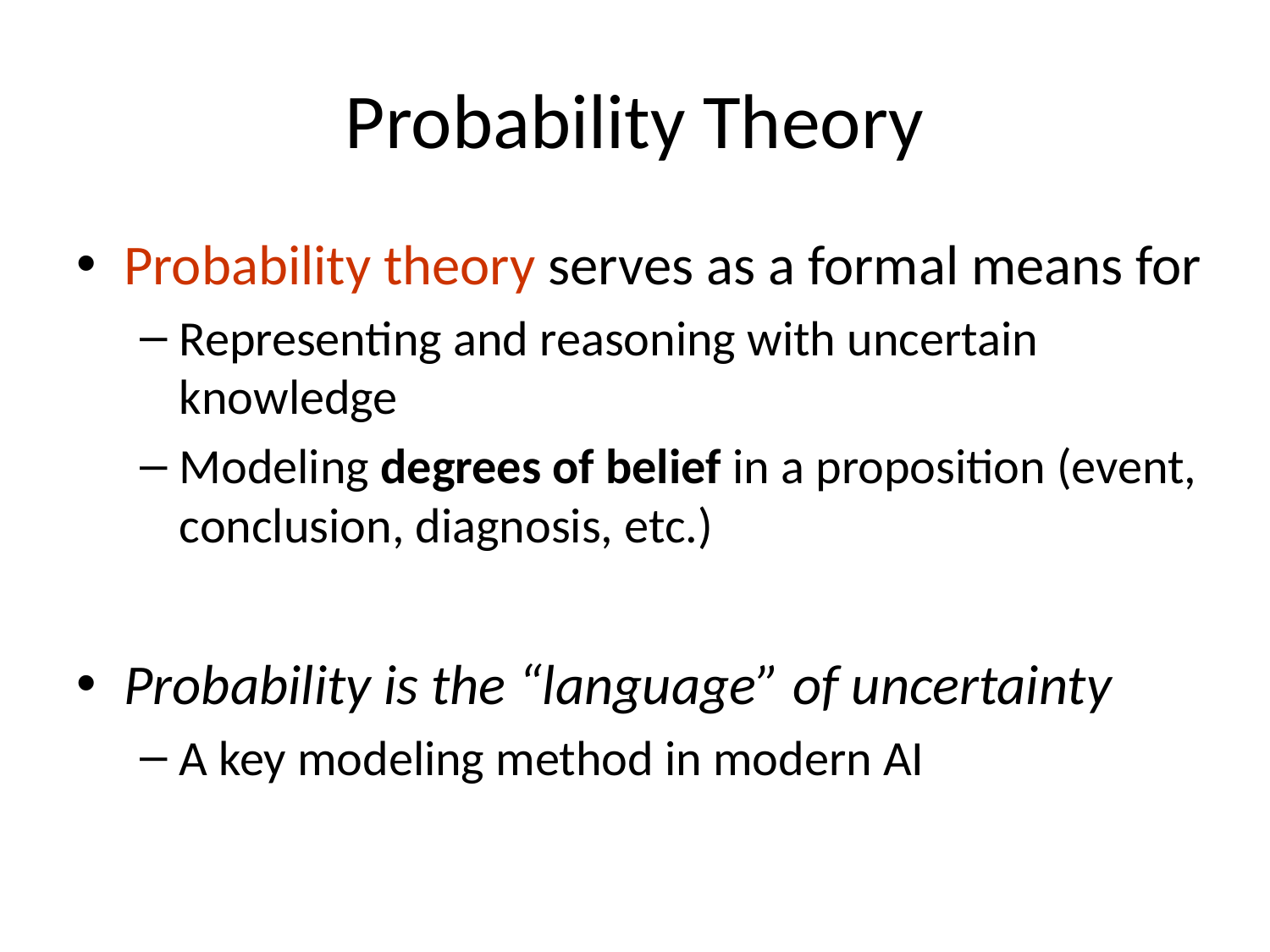

# Probability Theory
Probability theory serves as a formal means for
Representing and reasoning with uncertain knowledge
Modeling degrees of belief in a proposition (event, conclusion, diagnosis, etc.)

Probability is the “language” of uncertainty
A key modeling method in modern AI